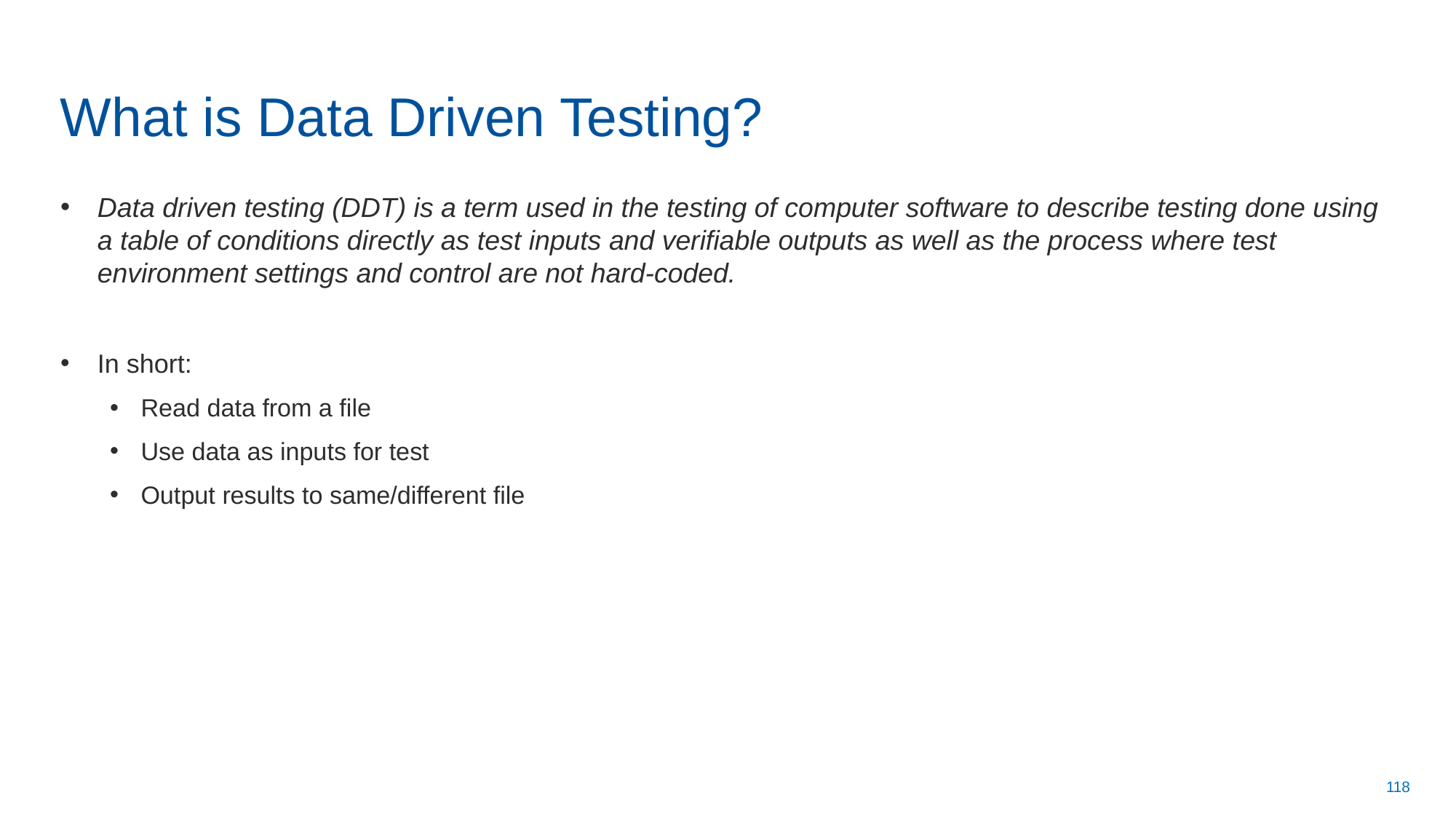

# What is Data Driven Testing?
Data driven testing (DDT) is a term used in the testing of computer software to describe testing done using a table of conditions directly as test inputs and verifiable outputs as well as the process where test environment settings and control are not hard-coded.

In short:
Read data from a file
Use data as inputs for test
Output results to same/different file